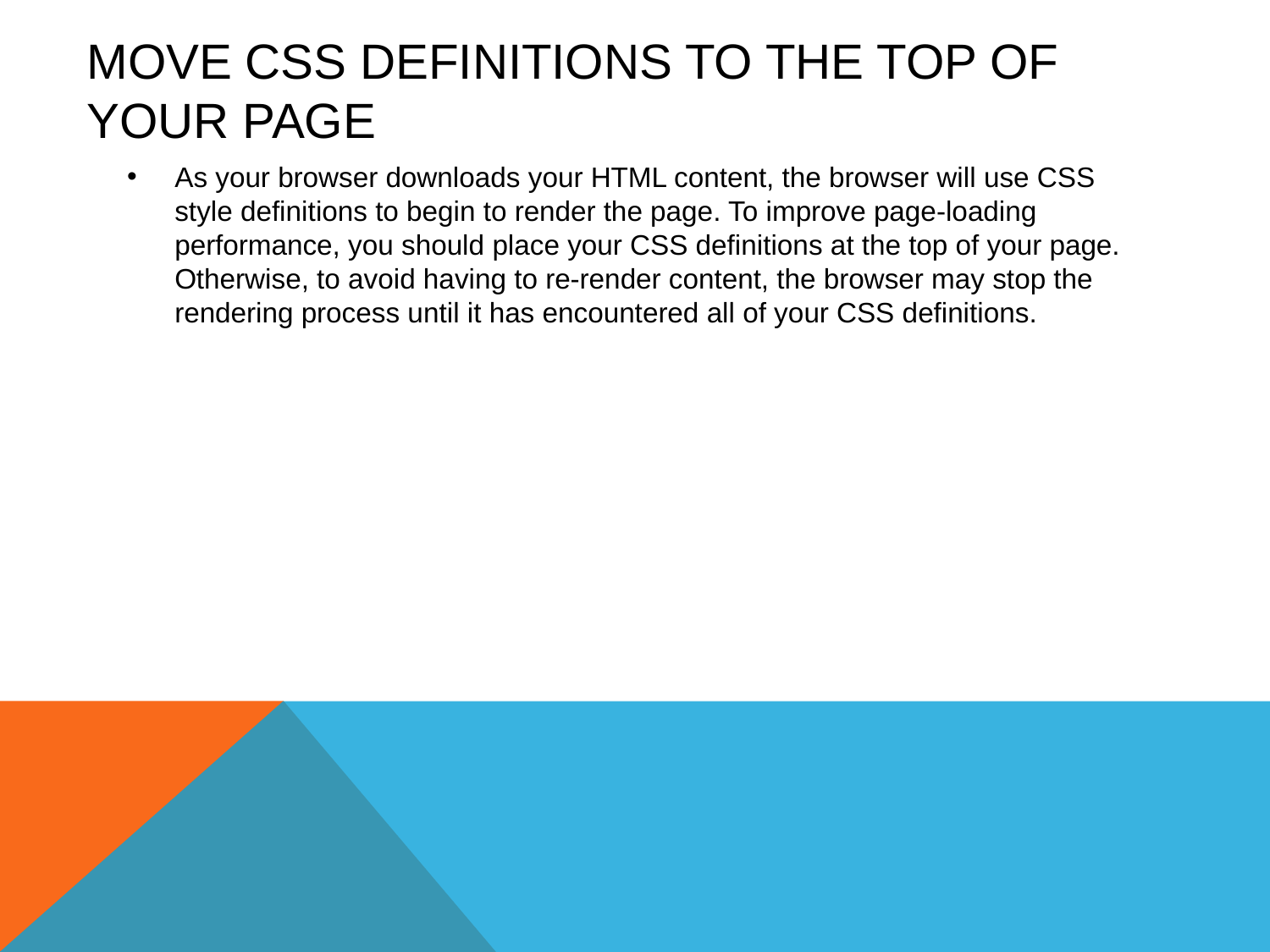

# Move CSS Definitions to the Top of Your Page
As your browser downloads your HTML content, the browser will use CSS style definitions to begin to render the page. To improve page-loading performance, you should place your CSS definitions at the top of your page. Otherwise, to avoid having to re-render content, the browser may stop the rendering process until it has encountered all of your CSS definitions.